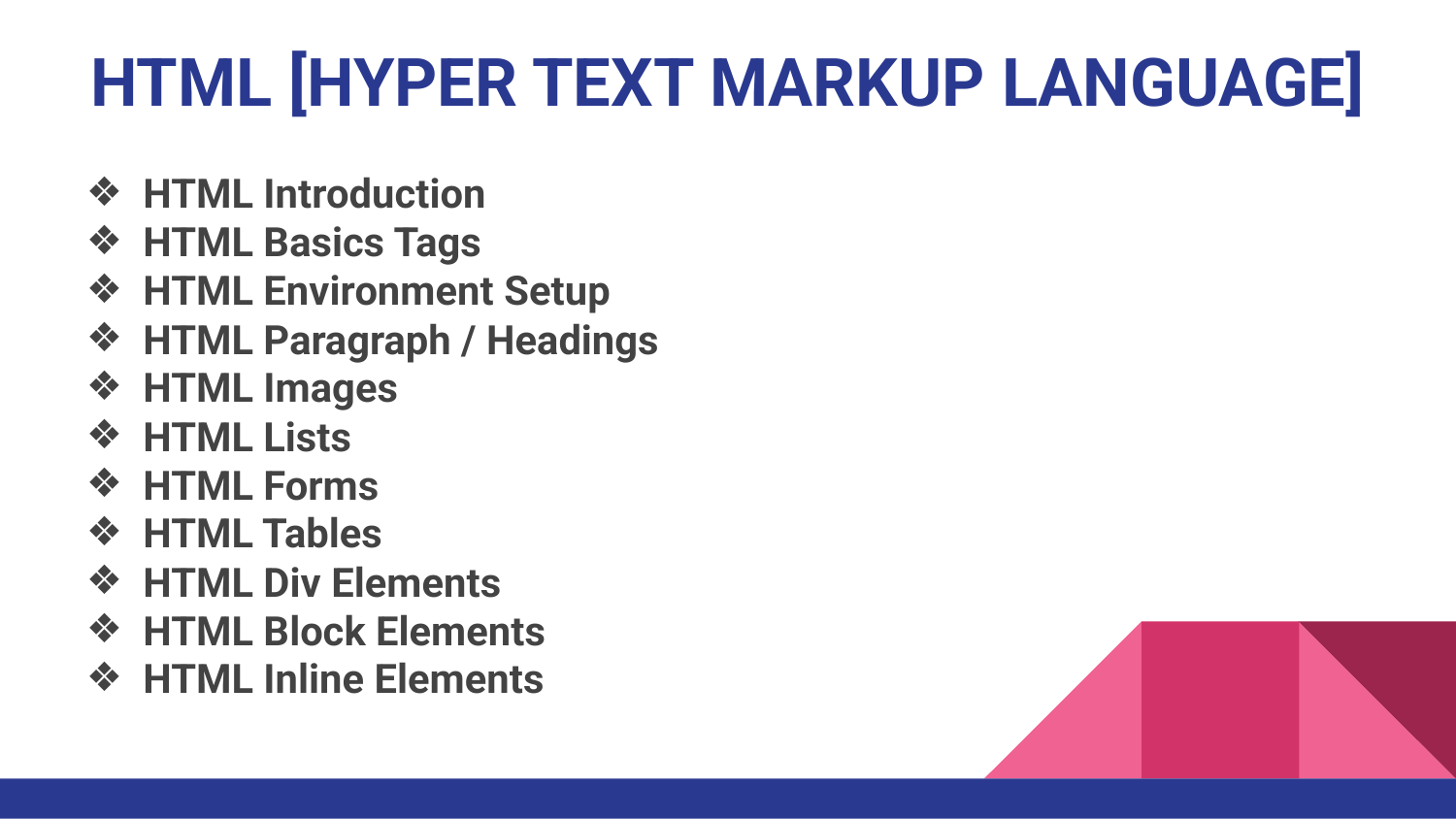

# HTML [HYPER TEXT MARKUP LANGUAGE]
HTML Introduction
HTML Basics Tags
HTML Environment Setup
HTML Paragraph / Headings
HTML Images
HTML Lists
HTML Forms
HTML Tables
HTML Div Elements
HTML Block Elements
HTML Inline Elements